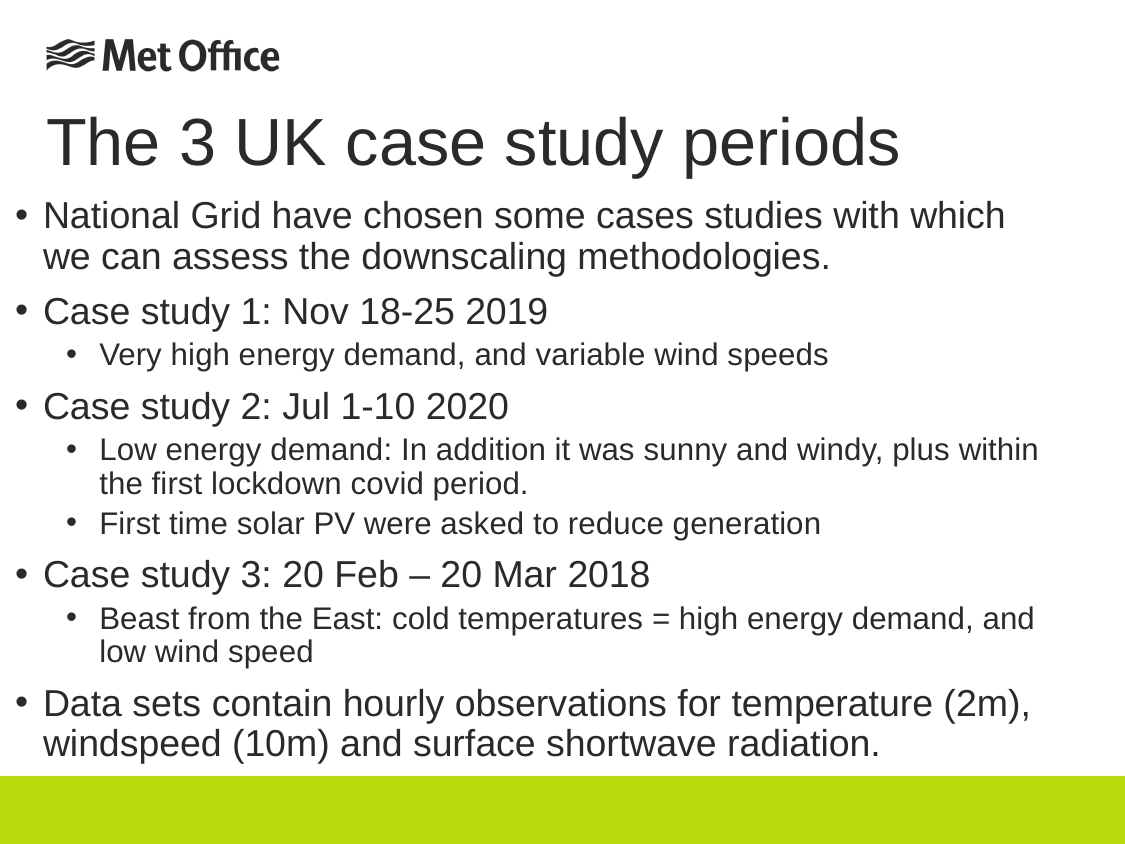

# The 3 UK case study periods
National Grid have chosen some cases studies with which we can assess the downscaling methodologies.
Case study 1: Nov 18-25 2019
Very high energy demand, and variable wind speeds
Case study 2: Jul 1-10 2020
Low energy demand: In addition it was sunny and windy, plus within the first lockdown covid period.
First time solar PV were asked to reduce generation
Case study 3: 20 Feb – 20 Mar 2018
Beast from the East: cold temperatures = high energy demand, and low wind speed
Data sets contain hourly observations for temperature (2m), windspeed (10m) and surface shortwave radiation.